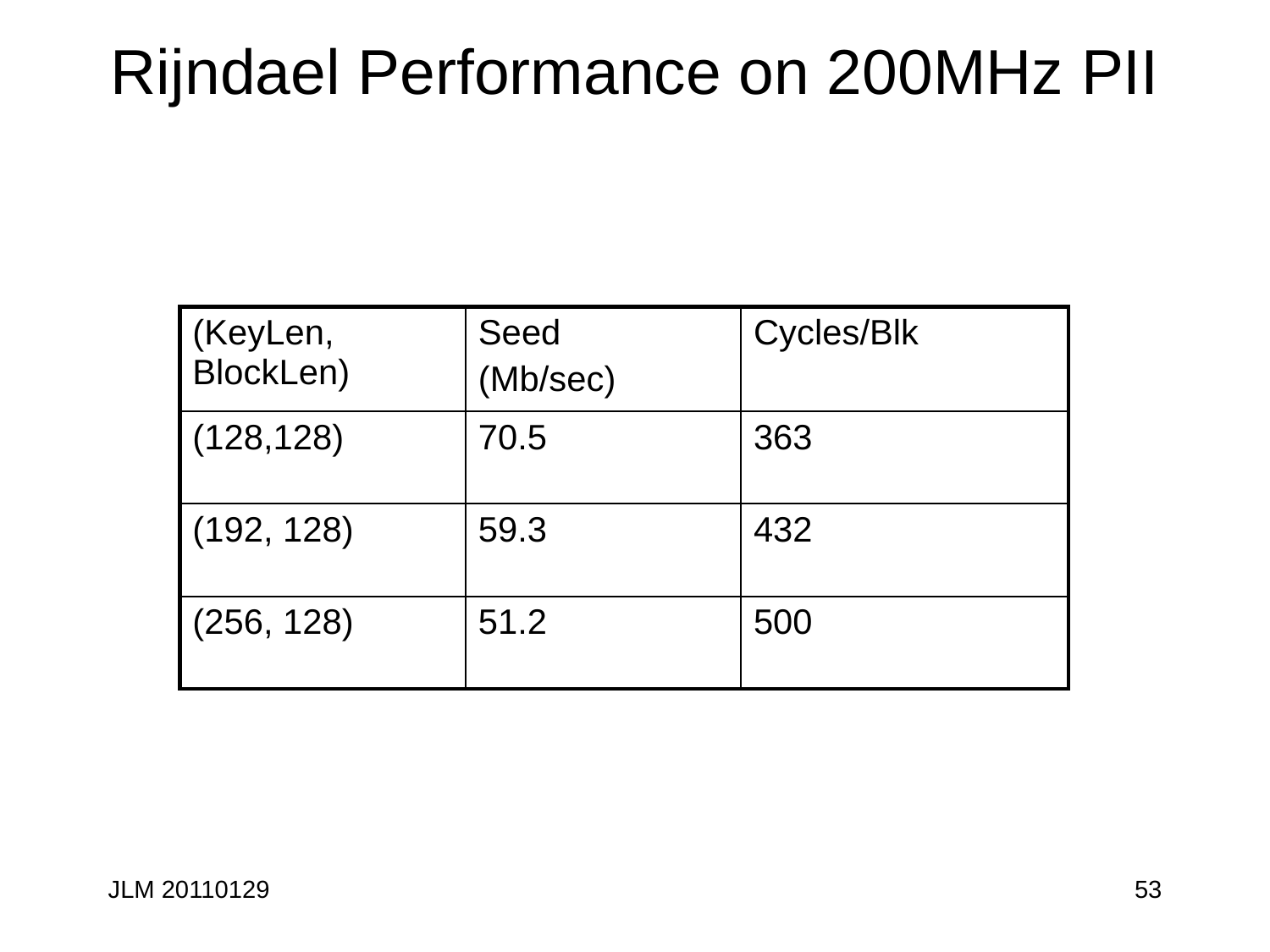

# Rijndael Performance on 200MHz PII

| (KeyLen, BlockLen) | Seed (Mb/sec) | Cycles/Blk |
| --- | --- | --- |
| (128,128) | 70.5 | 363 |
| (192, 128) | 59.3 | 432 |
| (256, 128) | 51.2 | 500 |

JLM 20110129
53